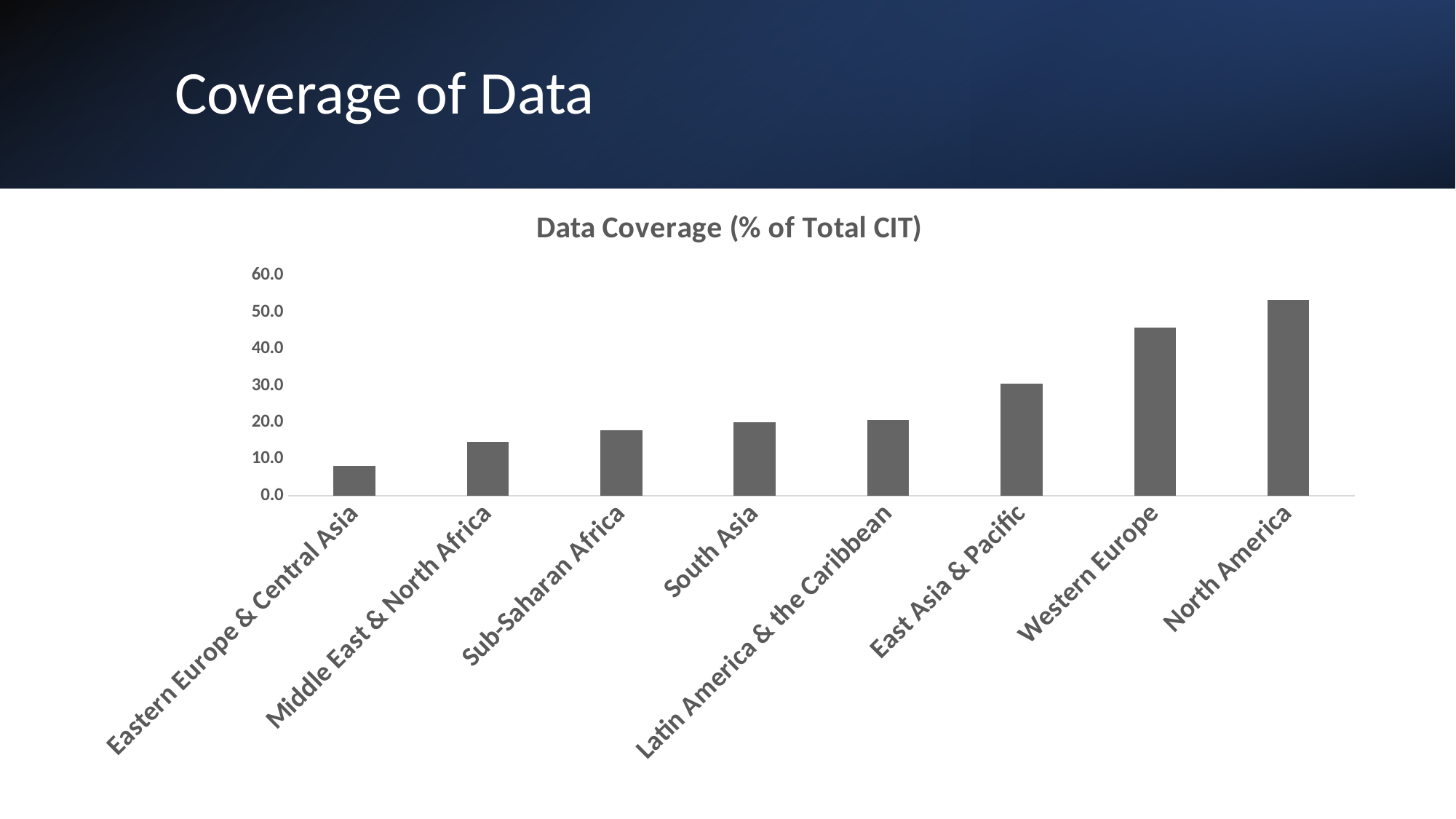

# Coverage of Data

### Chart: Data Coverage (% of Total CIT)

| Category | % of Total CIT |
|---|---|
| Eastern Europe & Central Asia | 8.17649338266846 |
| Middle East & North Africa | 14.6504684822862 |
| Sub-Saharan Africa | 17.7880907359271 |
| South Asia | 20.0055653528896 |
| Latin America & the Caribbean | 20.6706788243063 |
| East Asia & Pacific | 30.4997021537557 |
| Western Europe | 45.8901747631545 |
| North America | 53.3117156290754 |